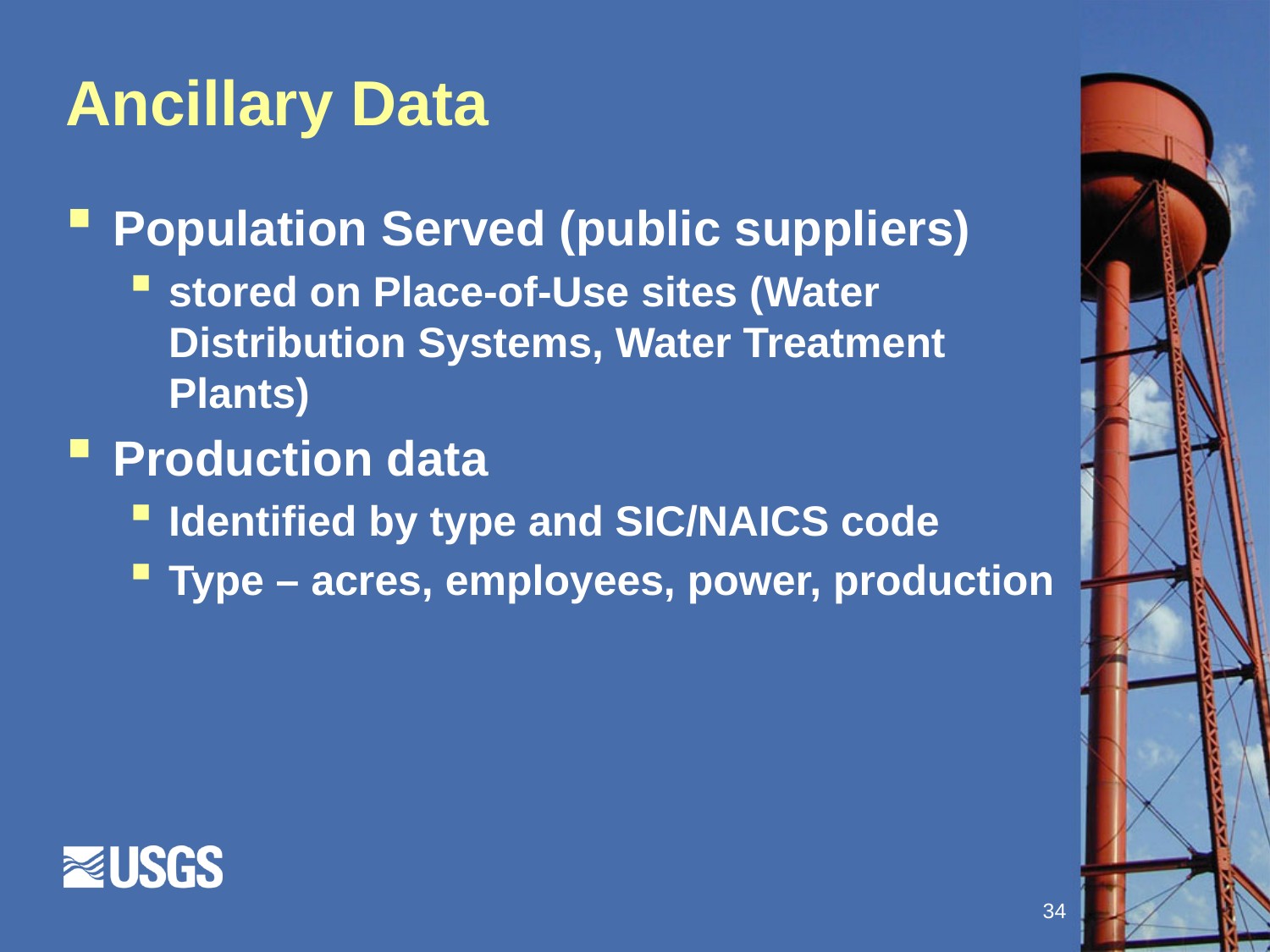

# Ancillary Data
Population Served (public suppliers)
stored on Place-of-Use sites (Water Distribution Systems, Water Treatment Plants)
Production data
Identified by type and SIC/NAICS code
Type – acres, employees, power, production
34